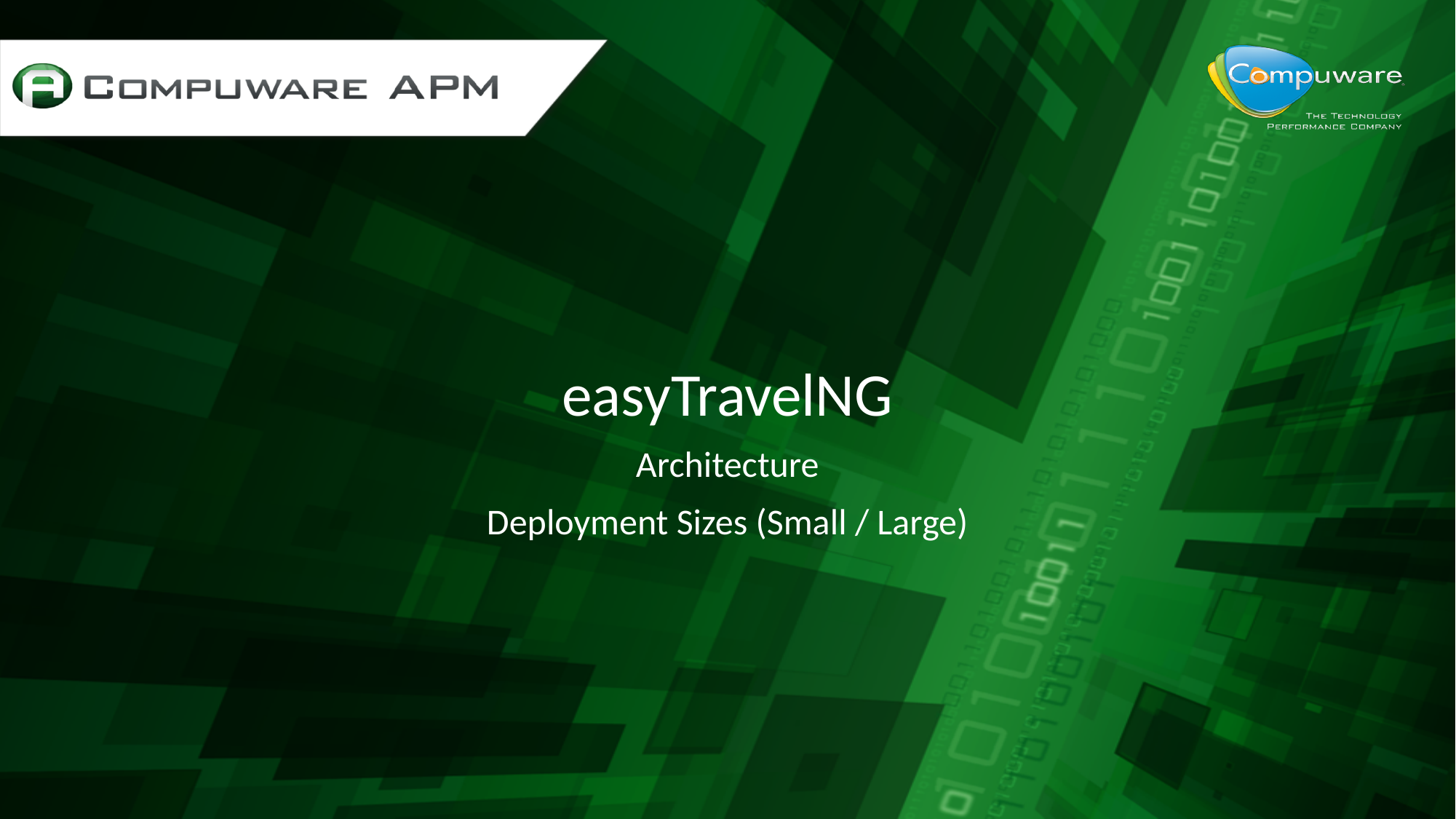

# easyTravelNG
Architecture
Deployment Sizes (Small / Large)